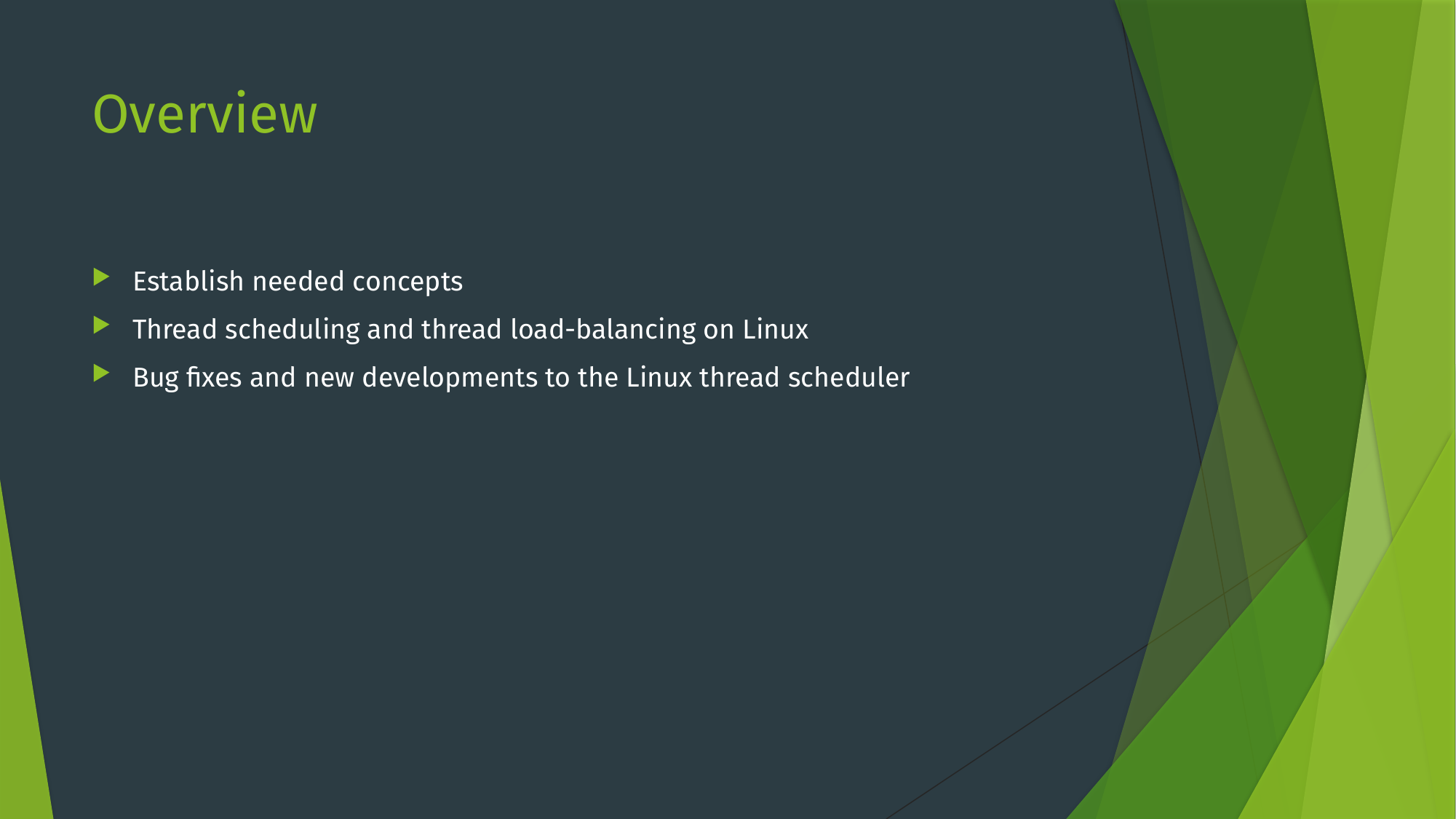

# Overview
Establish needed concepts
Thread scheduling and thread load-balancing on Linux
Bug fixes and new developments to the Linux thread scheduler